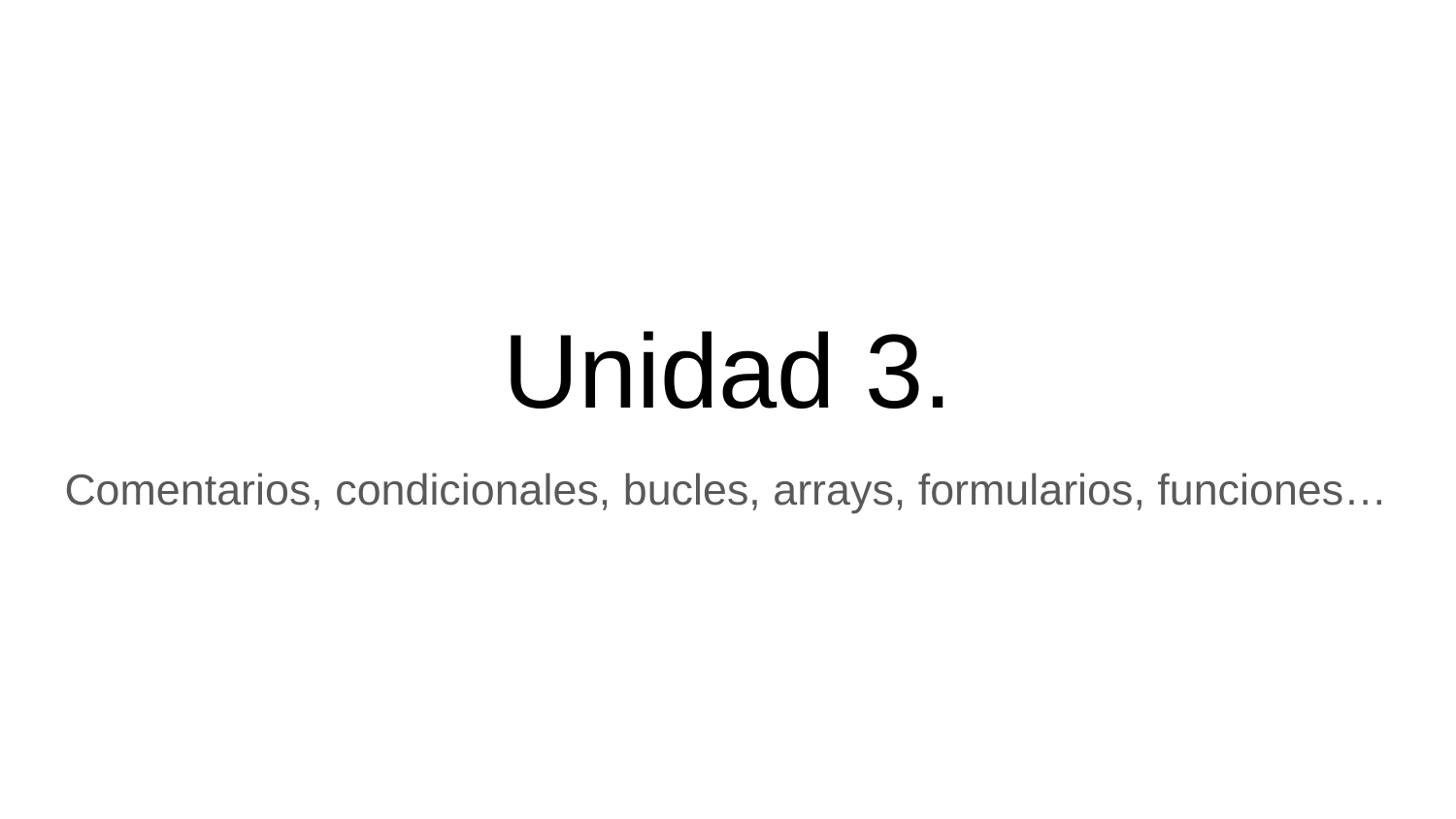

# Unidad 3.
Comentarios, condicionales, bucles, arrays, formularios, funciones…